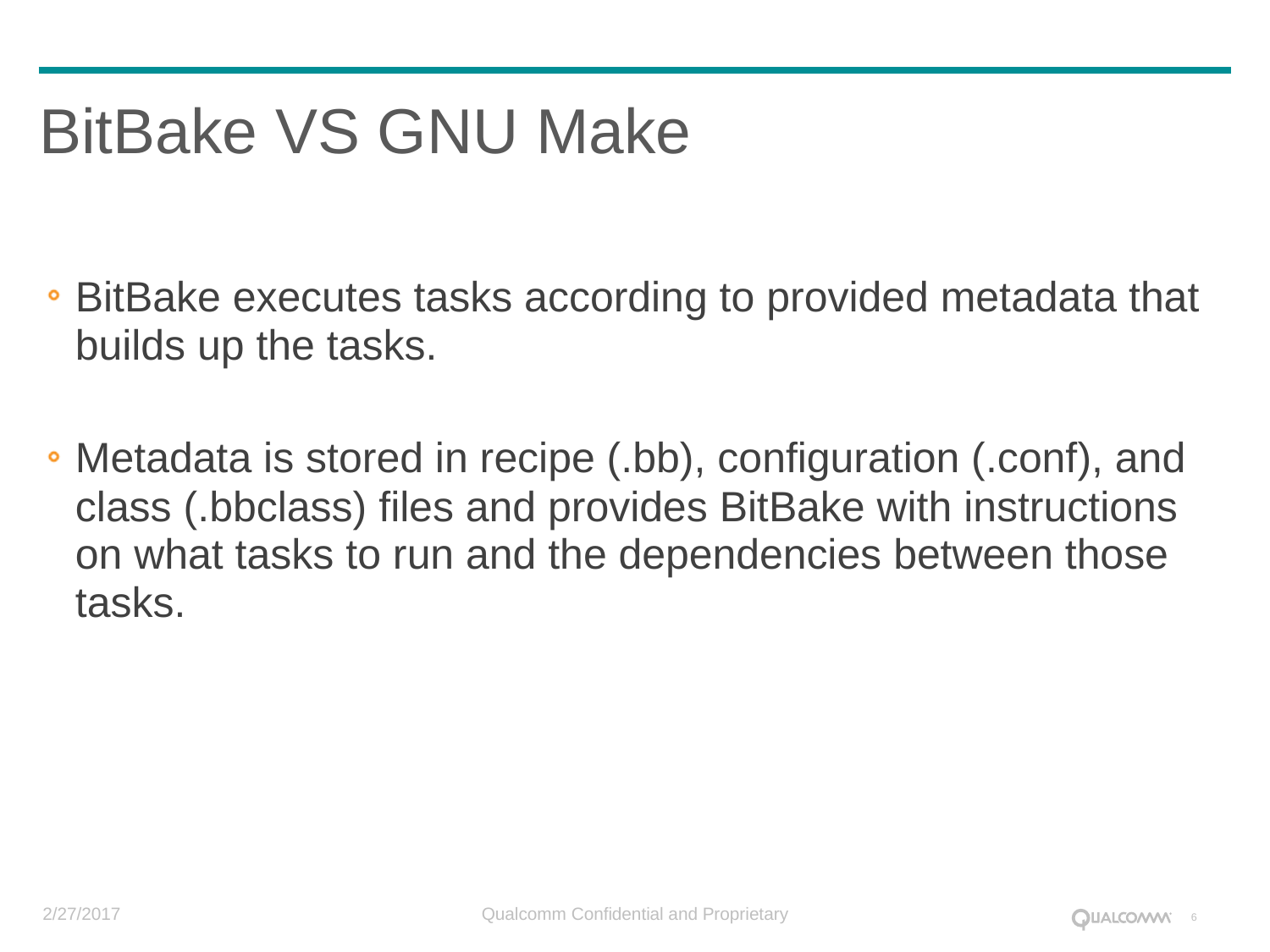

# BitBake VS GNU Make
BitBake executes tasks according to provided metadata that builds up the tasks.

Metadata is stored in recipe (.bb), configuration (.conf), and class (.bbclass) files and provides BitBake with instructions on what tasks to run and the dependencies between those tasks.